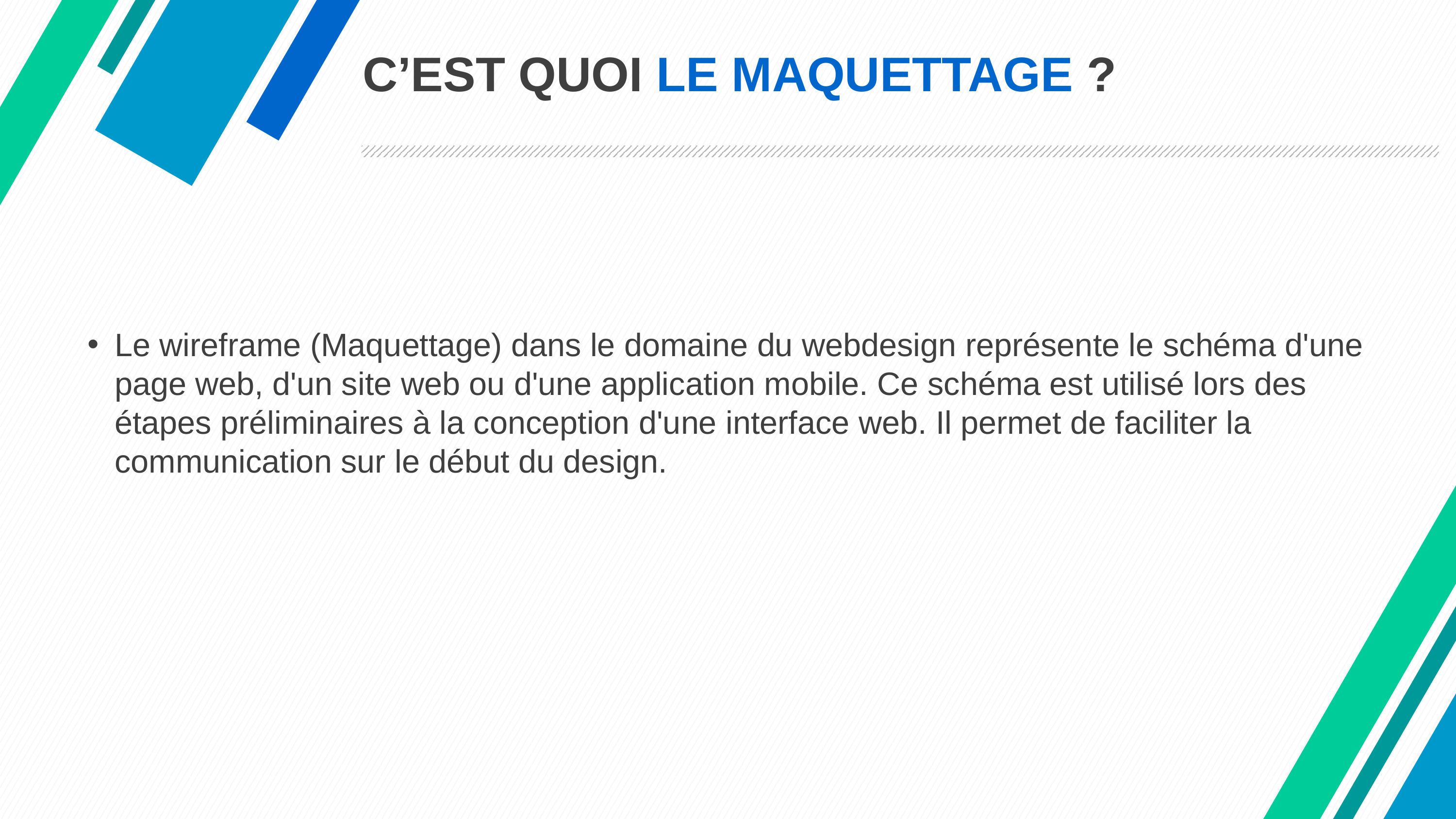

# C’EST QUOI LE MAQUETTAGE ?
Le wireframe (Maquettage) dans le domaine du webdesign représente le schéma d'une page web, d'un site web ou d'une application mobile. Ce schéma est utilisé lors des étapes préliminaires à la conception d'une interface web. Il permet de faciliter la communication sur le début du design.